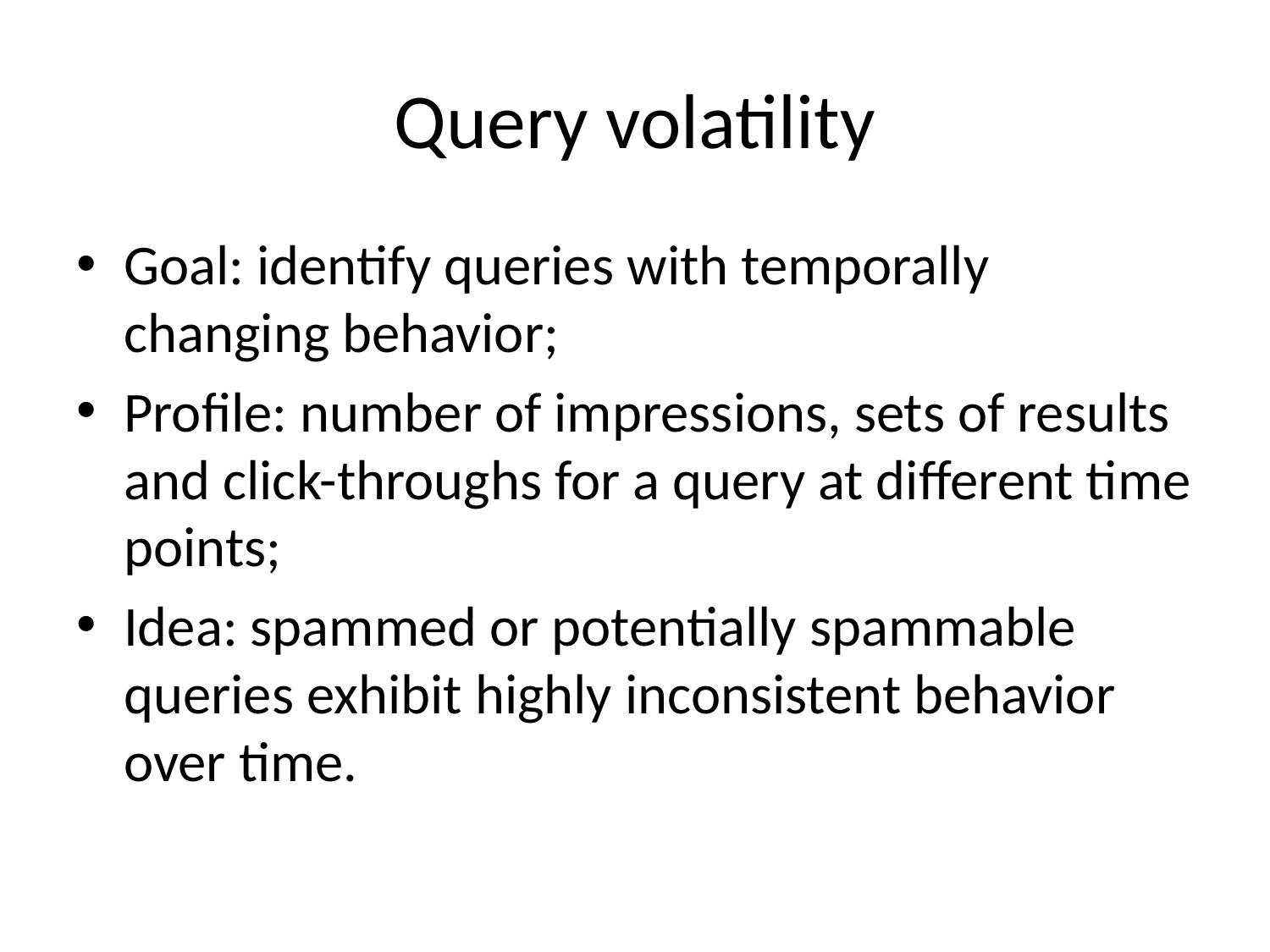

# Query volatility
Goal: identify queries with temporally changing behavior;
Profile: number of impressions, sets of results and click-throughs for a query at different time points;
Idea: spammed or potentially spammable queries exhibit highly inconsistent behavior over time.